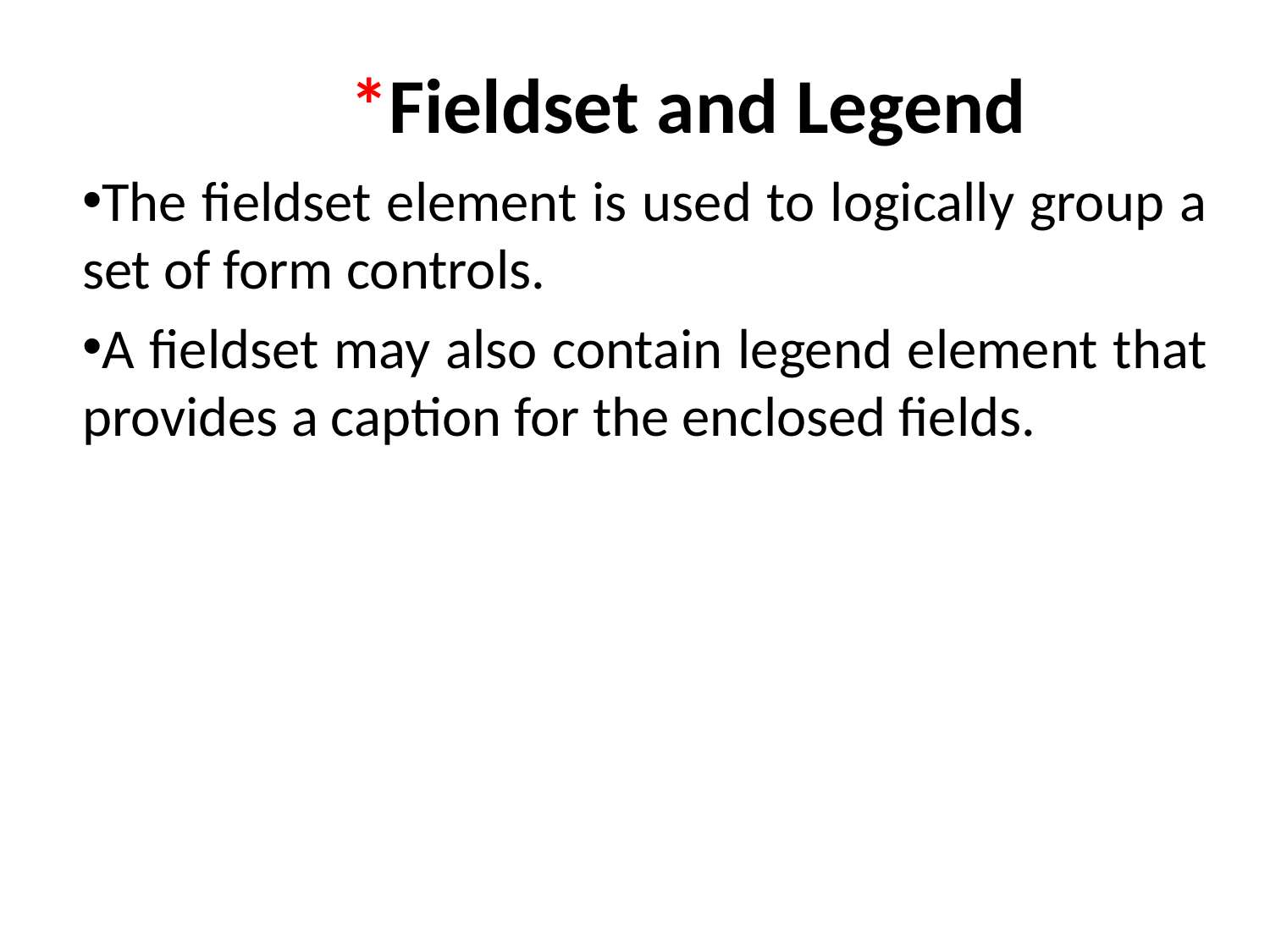

# *Fieldset and Legend
The fieldset element is used to logically group a set of form controls.
A fieldset may also contain legend element that provides a caption for the enclosed fields.